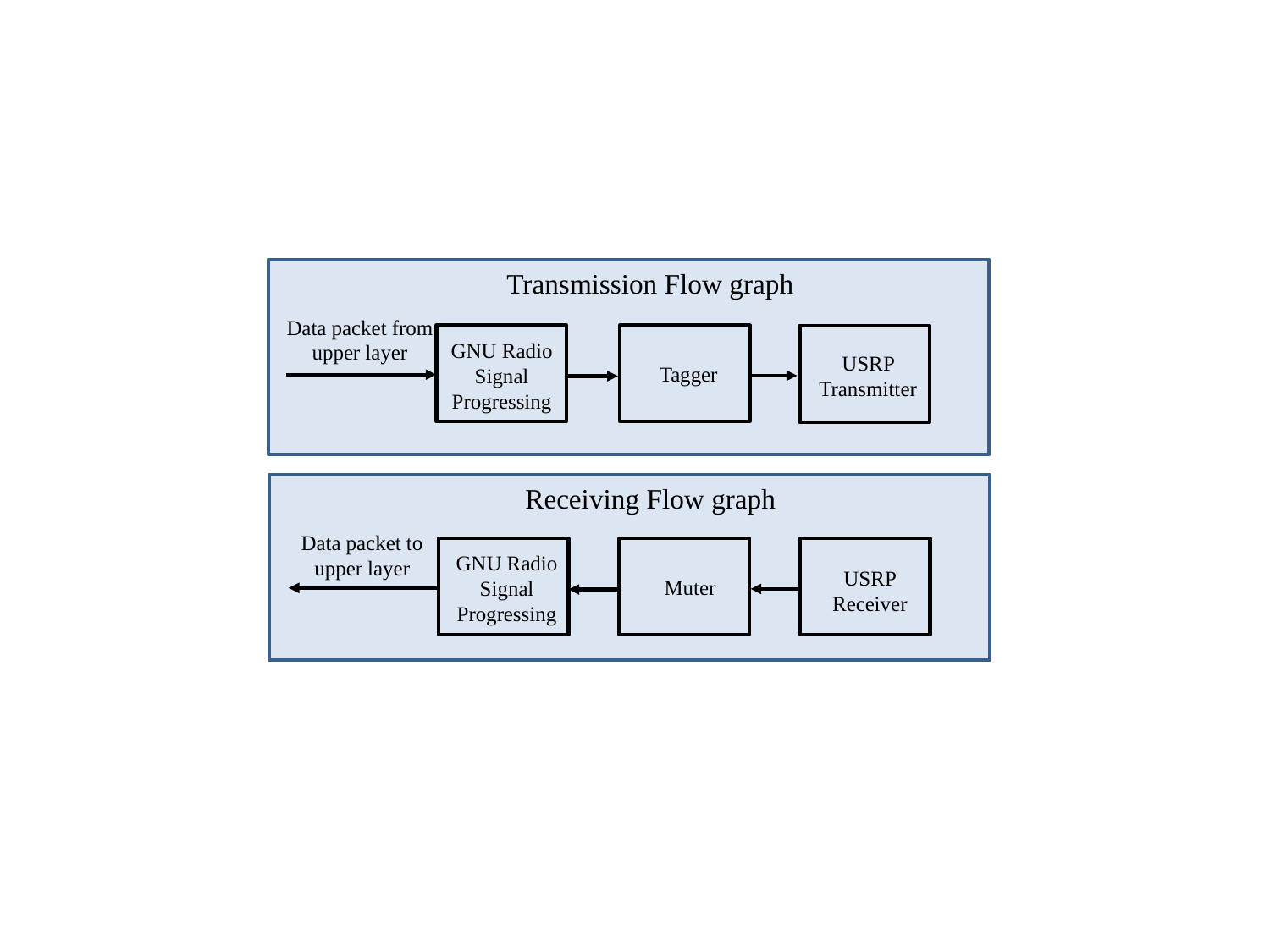

Transmission Flow graph
Data packet from upper layer

GNU Radio Signal Progressing
USRP Transmitter
Tagger

Receiving Flow graph
Data packet to upper layer

GNU Radio Signal Progressing
USRP Receiver
Muter